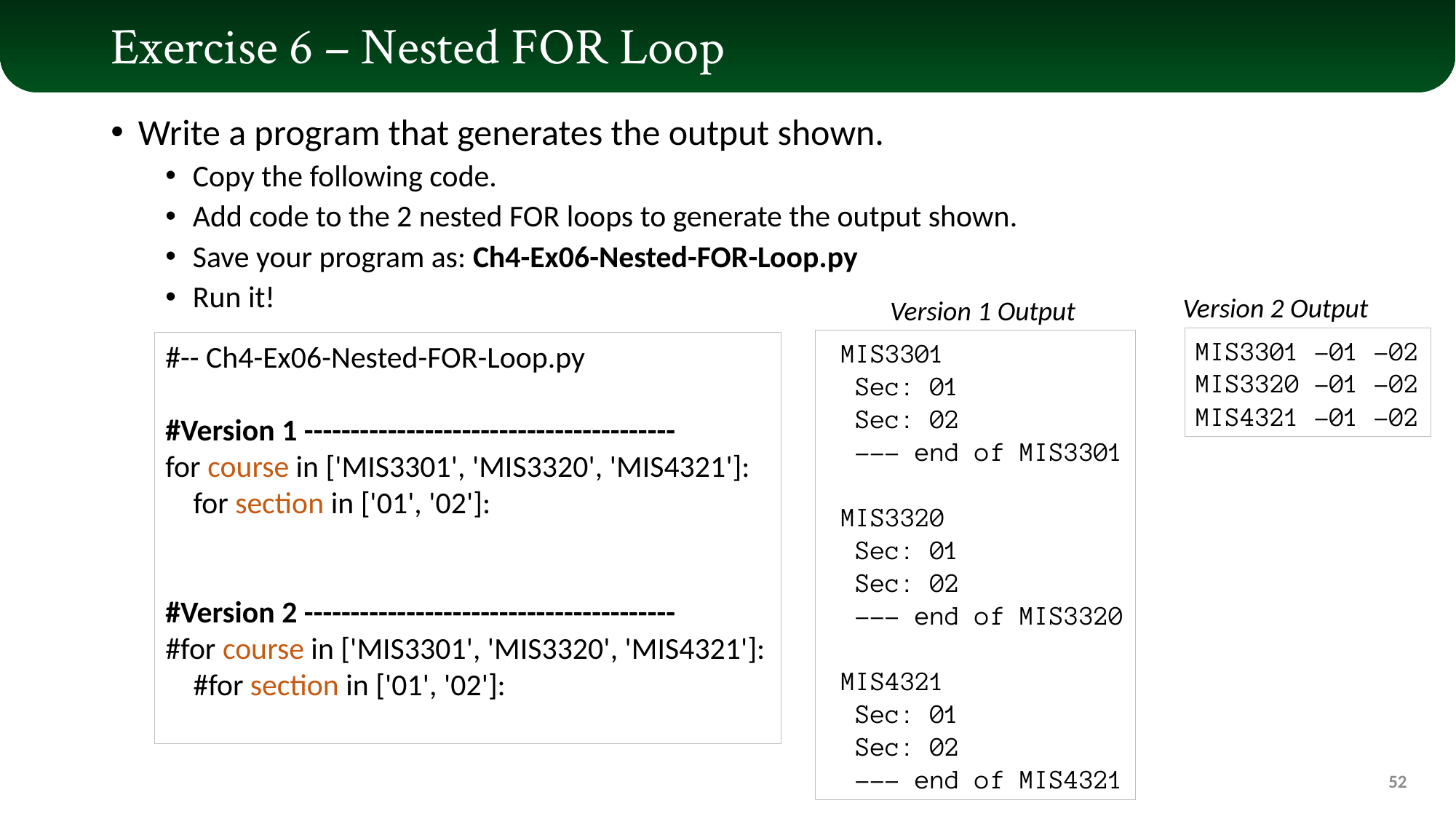

# Exercise 6 – Nested FOR Loop
Write a program that generates the output shown.
Copy the following code.
Add code to the 2 nested FOR loops to generate the output shown.
Save your program as: Ch4-Ex06-Nested-FOR-Loop.py
Run it!
Version 2 Output
MIS3301 -01 -02
MIS3320 -01 -02
MIS4321 -01 -02
Version 1 Output
 MIS3301
  Sec: 01
  Sec: 02
  --- end of MIS3301

 MIS3320
  Sec: 01
  Sec: 02
  --- end of MIS3320

 MIS4321
  Sec: 01
  Sec: 02
  --- end of MIS4321
#-- Ch4-Ex06-Nested-FOR-Loop.py

#Version 1 ----------------------------------------
for course in ['MIS3301', 'MIS3320', 'MIS4321']:
    for section in ['01', '02']:

#Version 2 ----------------------------------------
#for course in ['MIS3301', 'MIS3320', 'MIS4321']:
    #for section in ['01', '02']:

52